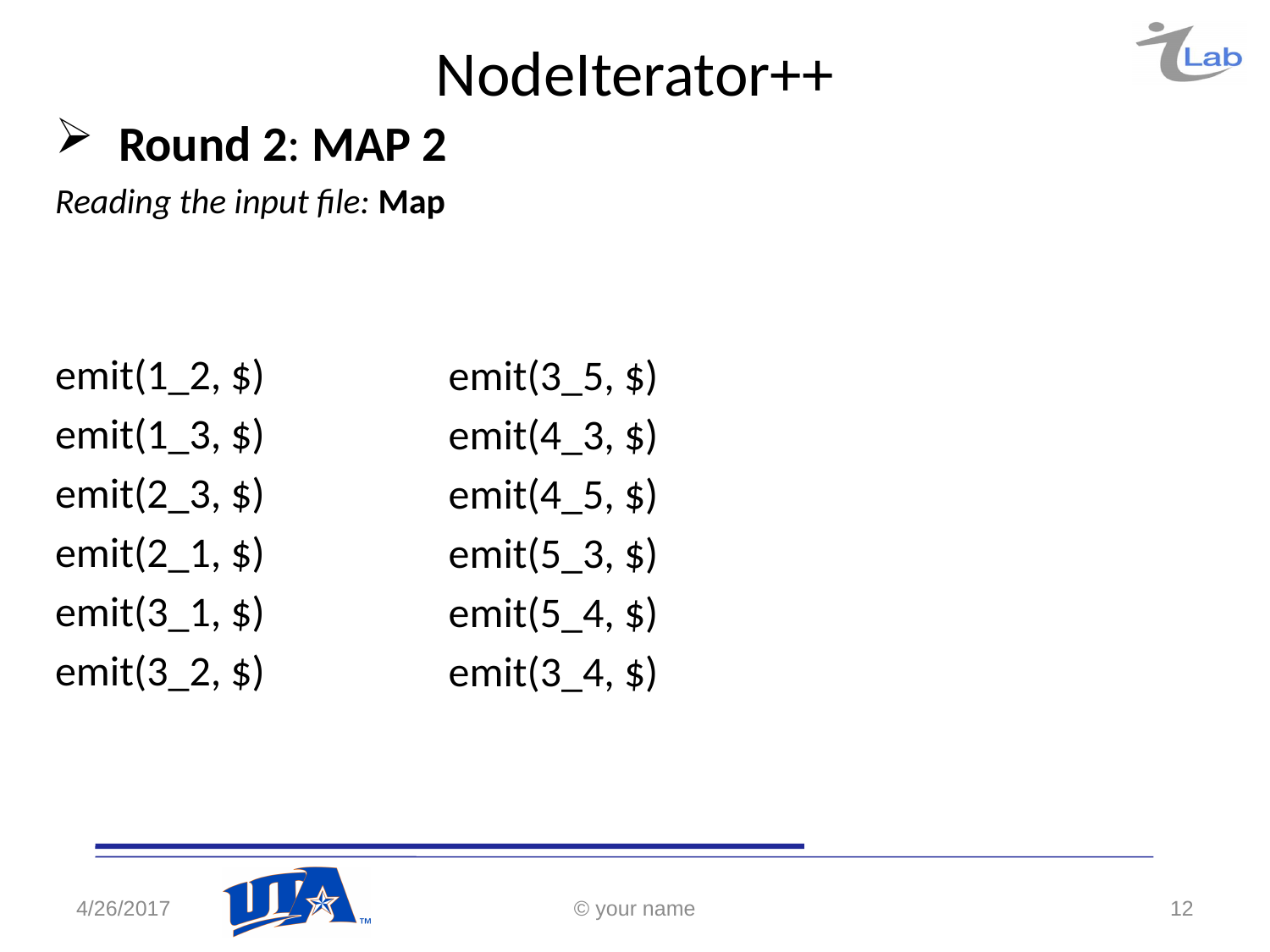

# NodeIterator++
Round 2: MAP 2
Reading the input file: Map

emit(1_2, $)
emit(1_3, $)
emit(2_3, $)
emit(2_1, $)
emit(3_1, $)
emit(3_2, $)

emit(3_5, $)
emit(4_3, $)
emit(4_5, $)
emit(5_3, $)
emit(5_4, $)
emit(3_4, $)

4/26/2017
© your name
12